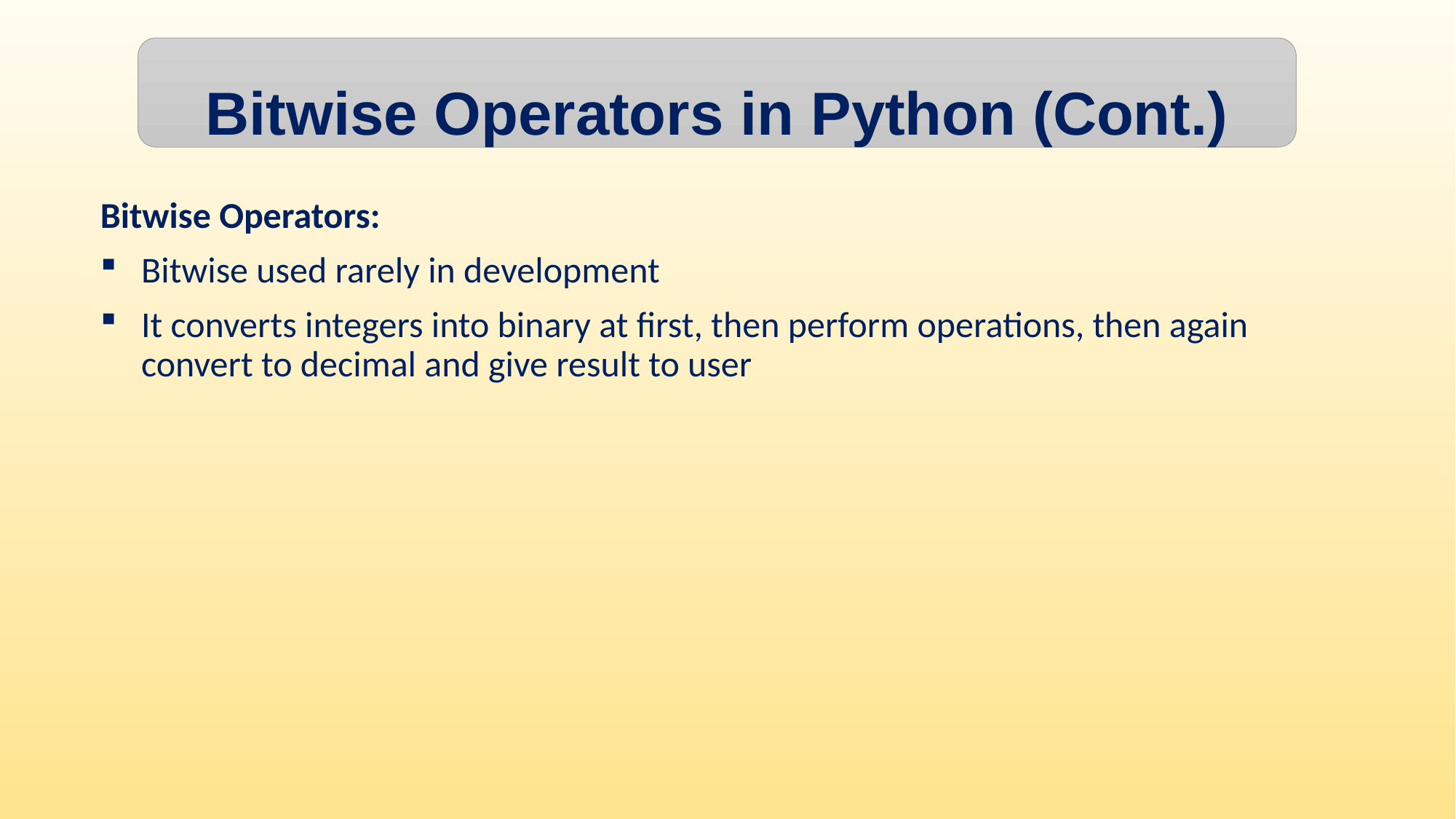

Bitwise Operators in Python (Cont.)
Bitwise Operators:
Bitwise used rarely in development
It converts integers into binary at first, then perform operations, then again convert to decimal and give result to user